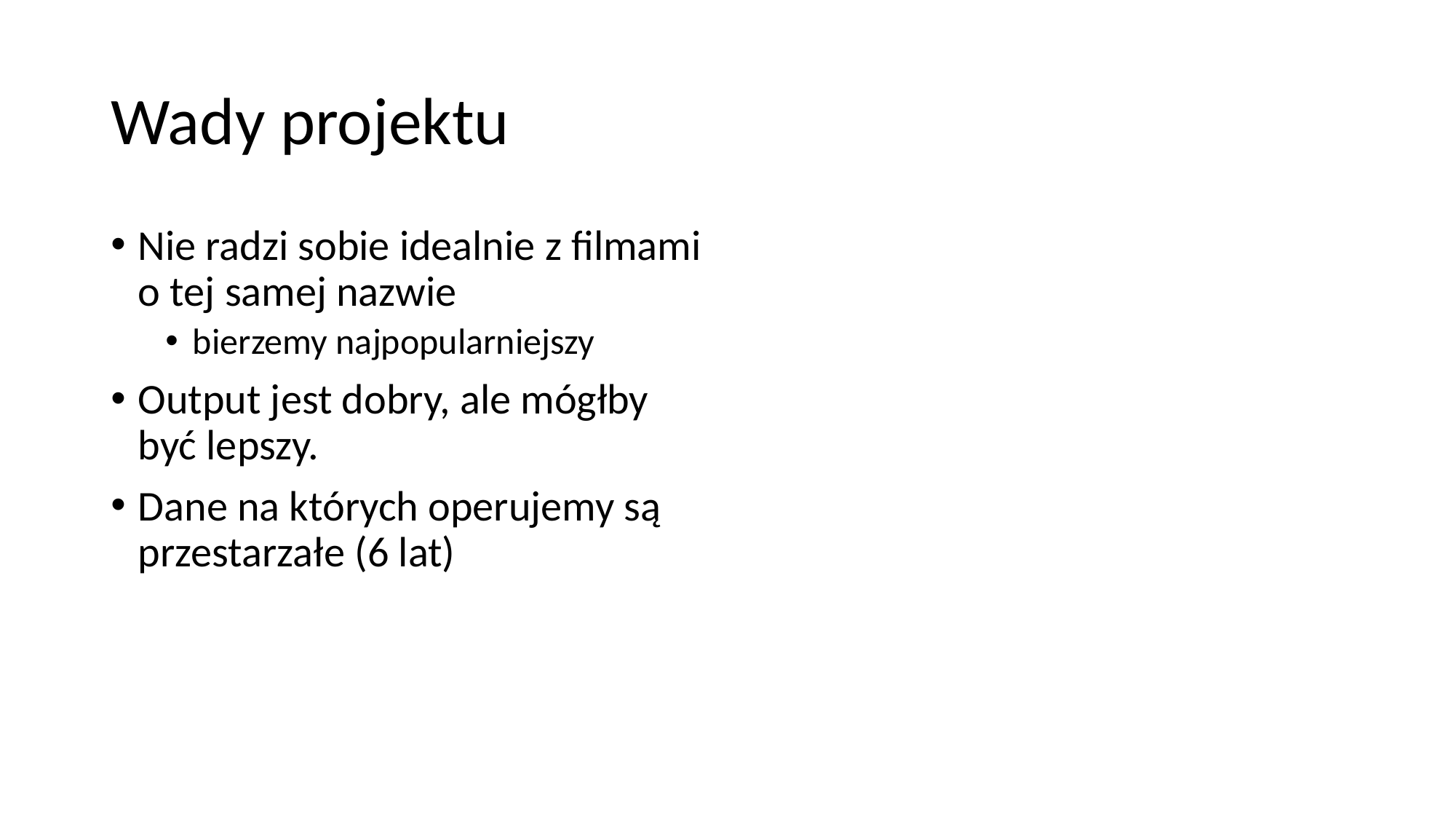

# Wady projektu
Nie radzi sobie idealnie z filmami o tej samej nazwie
bierzemy najpopularniejszy
Output jest dobry, ale mógłby być lepszy.
Dane na których operujemy są przestarzałe (6 lat)